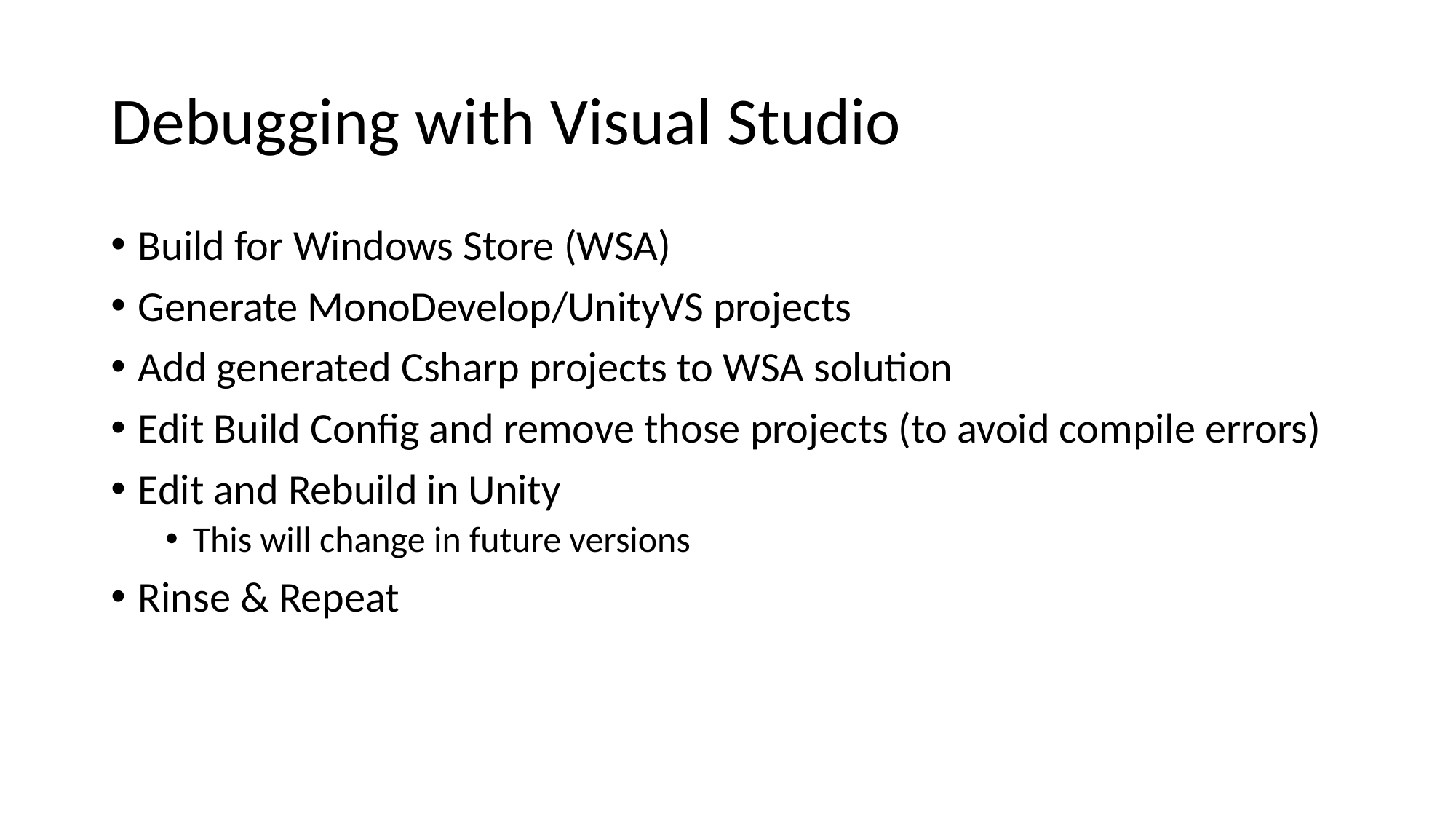

# Debugging with Visual Studio
Build for Windows Store (WSA)
Generate MonoDevelop/UnityVS projects
Add generated Csharp projects to WSA solution
Edit Build Config and remove those projects (to avoid compile errors)
Edit and Rebuild in Unity
This will change in future versions
Rinse & Repeat